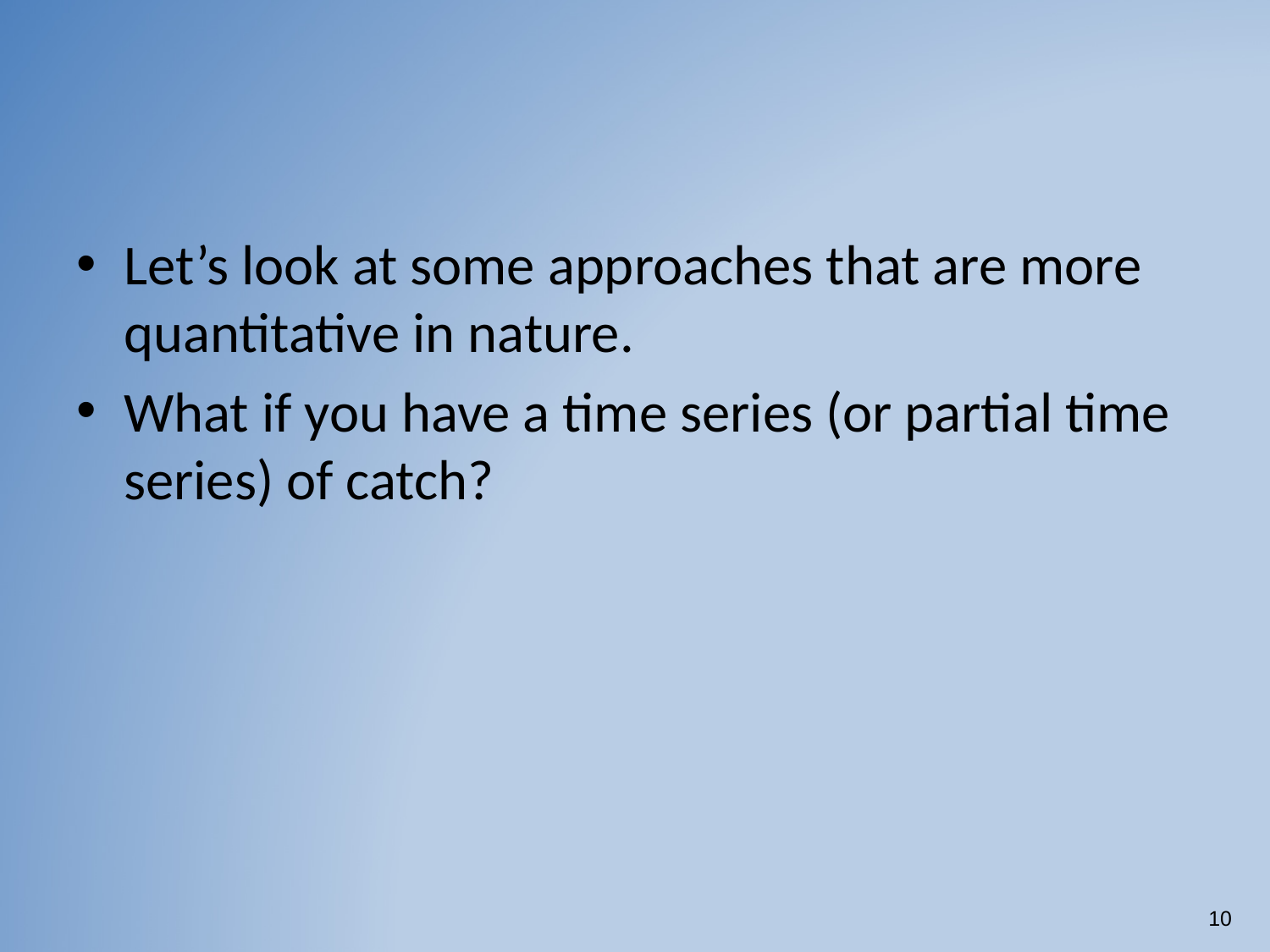

#
Let’s look at some approaches that are more quantitative in nature.
What if you have a time series (or partial time series) of catch?